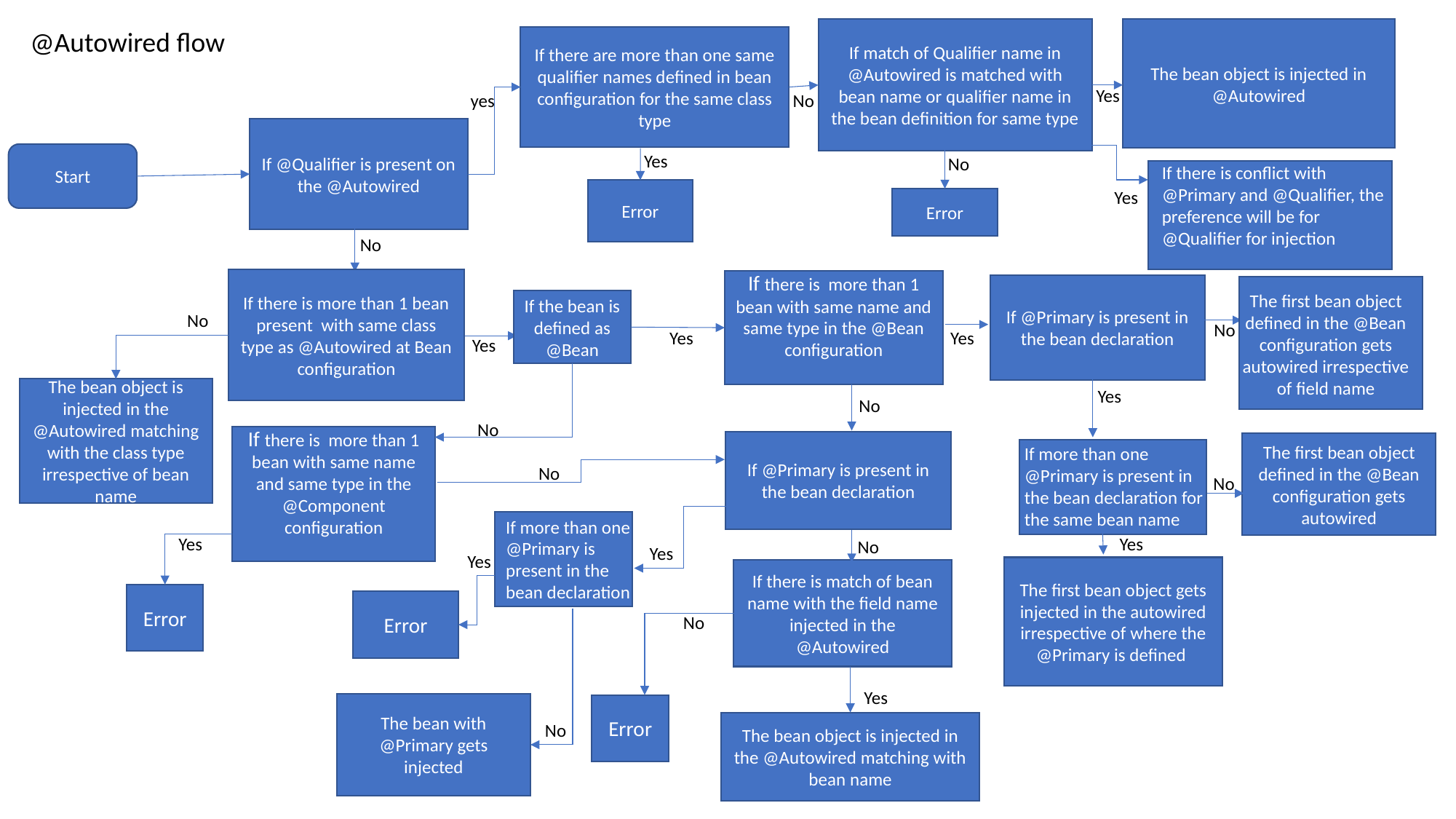

@Autowired flow
If match of Qualifier name in @Autowired is matched with bean name or qualifier name in the bean definition for same type
The bean object is injected in @Autowired
If there are more than one same qualifier names defined in bean configuration for the same class type
Yes
No
yes
If @Qualifier is present on the @Autowired
Start
Yes
No
If there is conflict with @Primary and @Qualifier, the preference will be for @Qualifier for injection

Error
Yes
Error
No
If there is more than 1 bean present  with same class type as @Autowired at Bean configuration
If there is  more than 1 bean with same name and same type in the @Bean configuration

If @Primary is present in the bean declaration

The first bean object defined in the @Bean configuration gets autowired irrespective of field name

If the bean is defined as @Bean
No
No
Yes
Yes
Yes
The bean object is injected in the @Autowired matching with the class type irrespective of bean name
Yes
No
No
If there is  more than 1 bean with same name and same type in the @Component configuration

If @Primary is present in the bean declaration
The first bean object defined in the @Bean configuration gets autowired
If more than one @Primary is present in the bean declaration for the same bean name

No
No
If more than one @Primary is present in the bean declaration

Yes
Yes
No
Yes
Yes
The first bean object gets injected in the autowired irrespective of where the @Primary is defined
If there is match of bean name with the field name injected in the @Autowired
Error
Error
No
Yes
The bean with @Primary gets injected
Error
The bean object is injected in the @Autowired matching with bean name
No